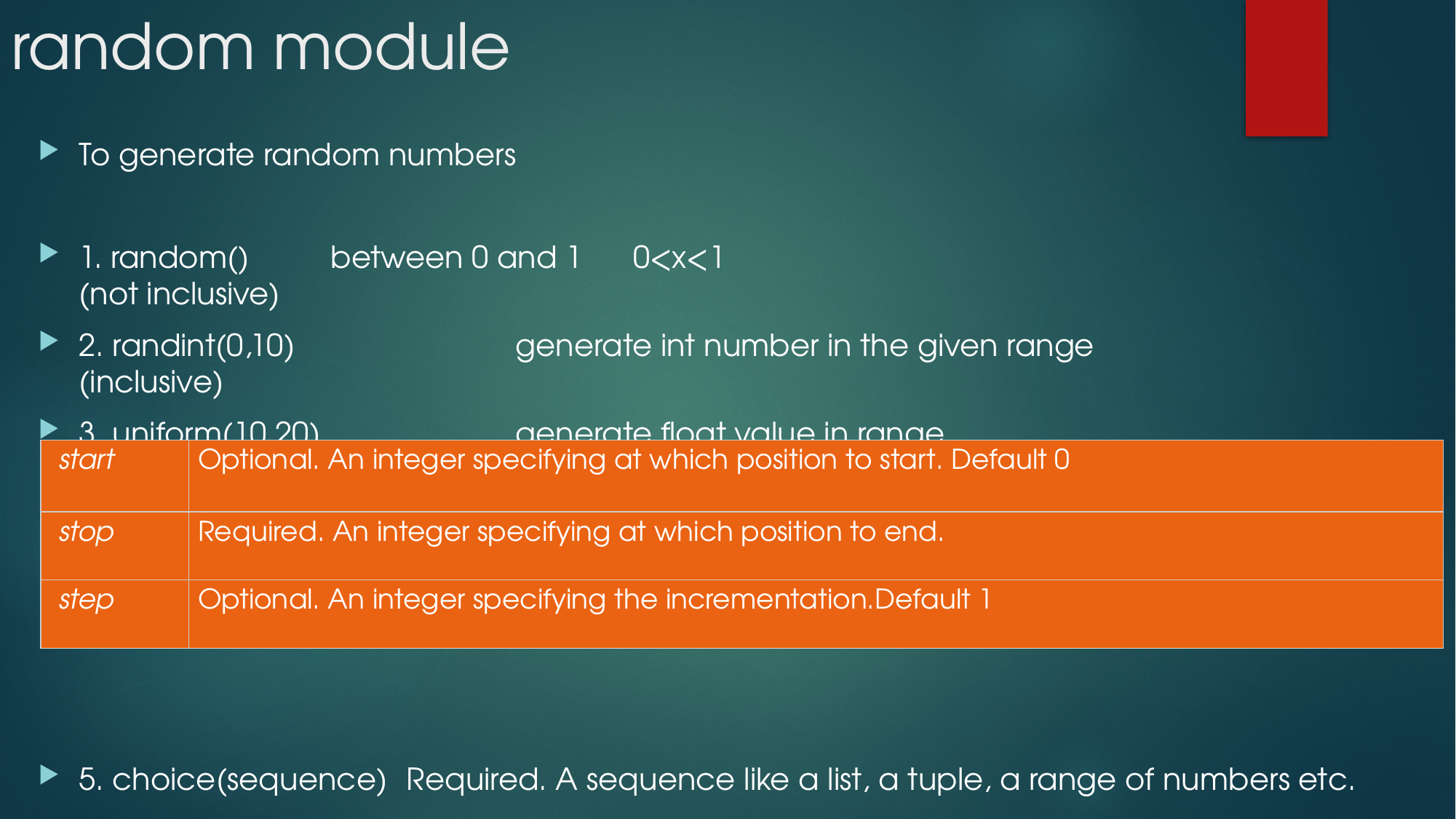

# random module
To generate random numbers

1. random() 	    between 0 and 1    	 0<x<1							(not inclusive)
2. randint(0,10)    		generate int number in the given range		 (inclusive)
3. uniform(10,20) 		generate float value in range					 (not inclusive)
4. random.randrange(start, stop, step)

5. choice(sequence)	Required. A sequence like a list, a tuple, a range of numbers etc.

| start | Optional. An integer specifying at which position to start. Default 0 |
| --- | --- |
| stop | Required. An integer specifying at which position to end. |
| step | Optional. An integer specifying the incrementation.Default 1 |